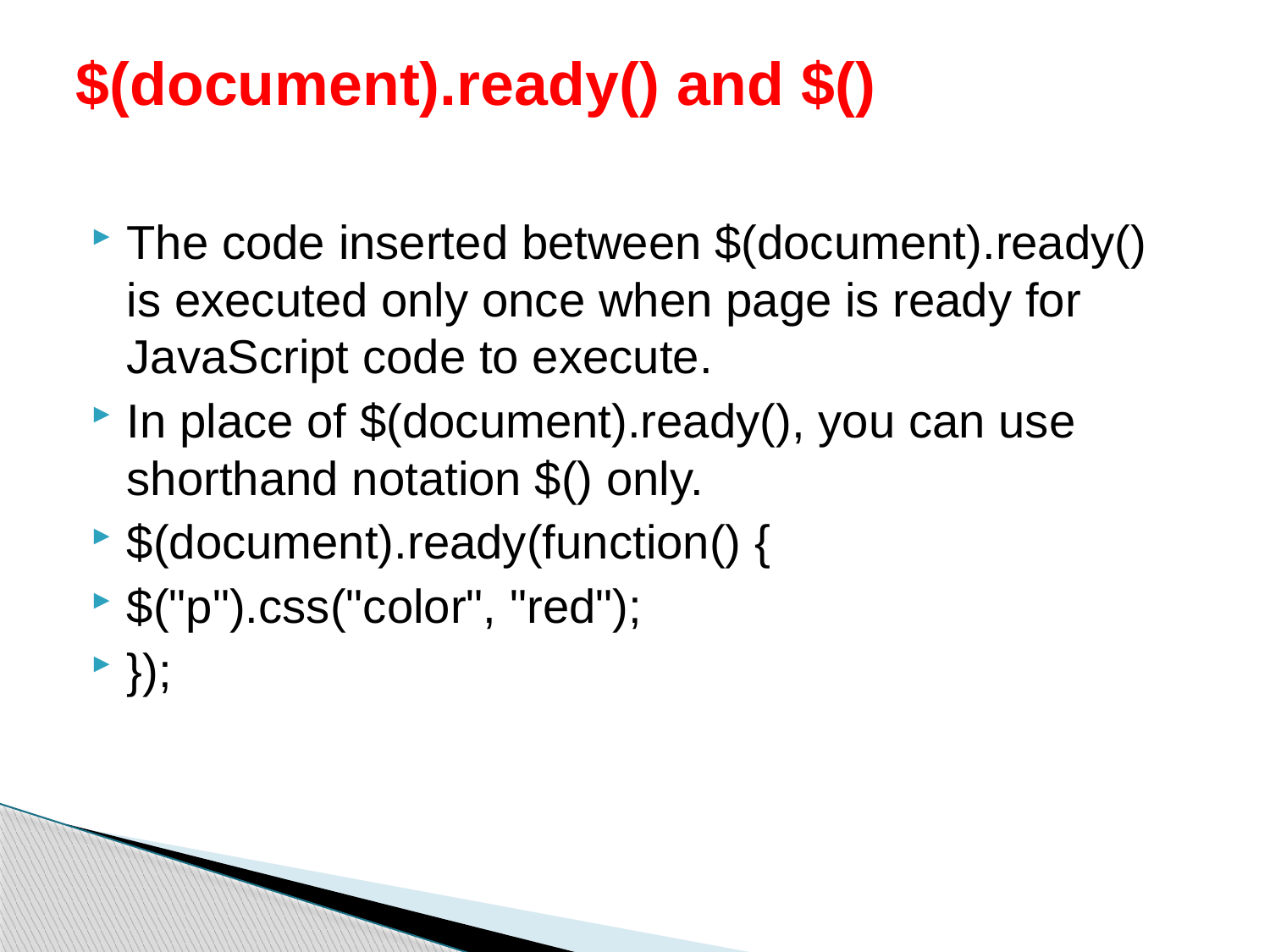

# $(document).ready() and $()
The code inserted between $(document).ready() is executed only once when page is ready for JavaScript code to execute.
In place of $(document).ready(), you can use shorthand notation $() only.
$(document).ready(function() {
$("p").css("color", "red");
});